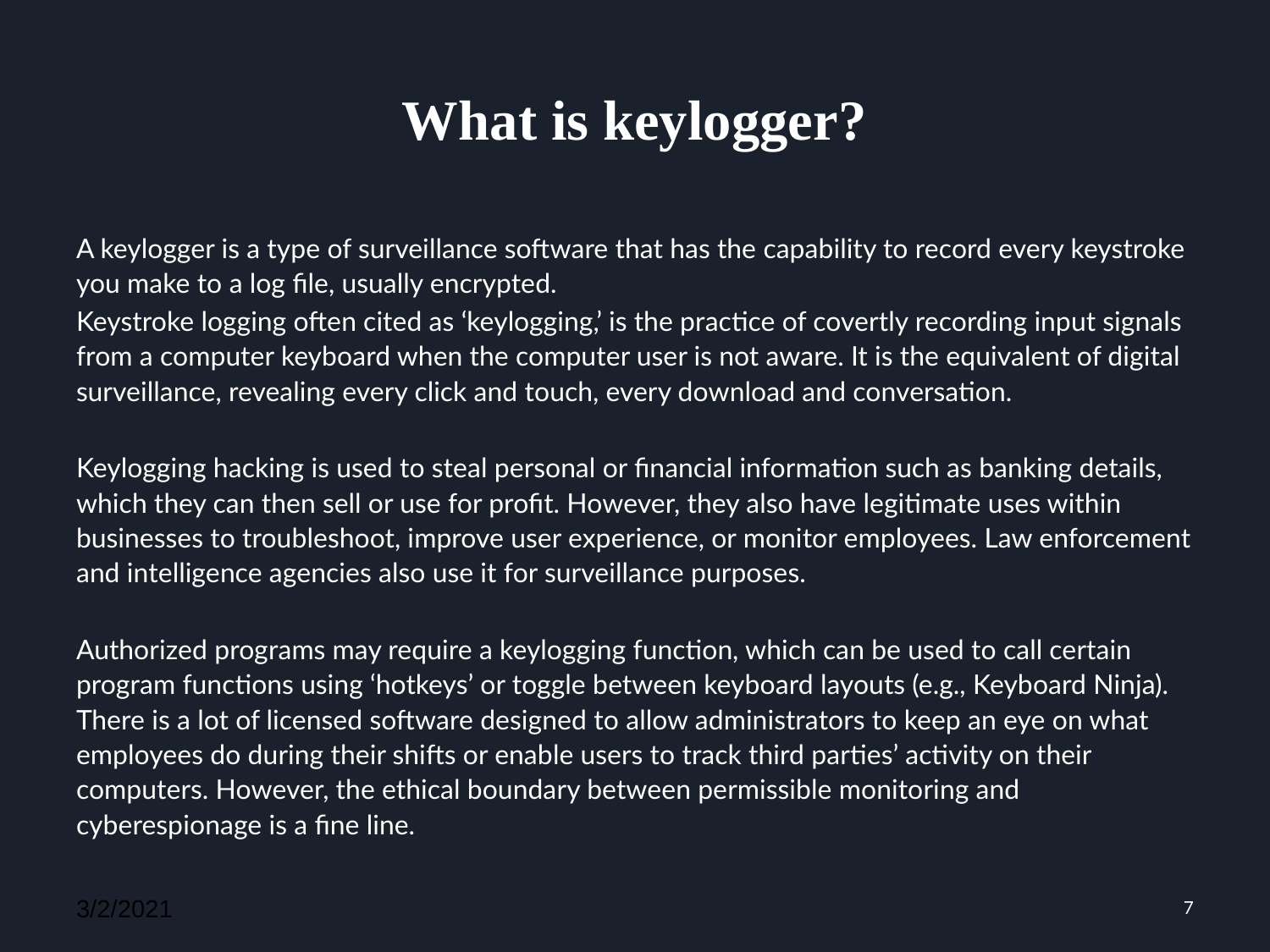

# What is keylogger?
A keylogger is a type of surveillance software that has the capability to record every keystroke you make to a log file, usually encrypted.
Keystroke logging often cited as ‘keylogging,’ is the practice of covertly recording input signals from a computer keyboard when the computer user is not aware. It is the equivalent of digital surveillance, revealing every click and touch, every download and conversation.

Keylogging hacking is used to steal personal or financial information such as banking details, which they can then sell or use for profit. However, they also have legitimate uses within businesses to troubleshoot, improve user experience, or monitor employees. Law enforcement and intelligence agencies also use it for surveillance purposes.

Authorized programs may require a keylogging function, which can be used to call certain program functions using ‘hotkeys’ or toggle between keyboard layouts (e.g., Keyboard Ninja). There is a lot of licensed software designed to allow administrators to keep an eye on what employees do during their shifts or enable users to track third parties’ activity on their computers. However, the ethical boundary between permissible monitoring and cyberespionage is a fine line.

3/2/2021
7